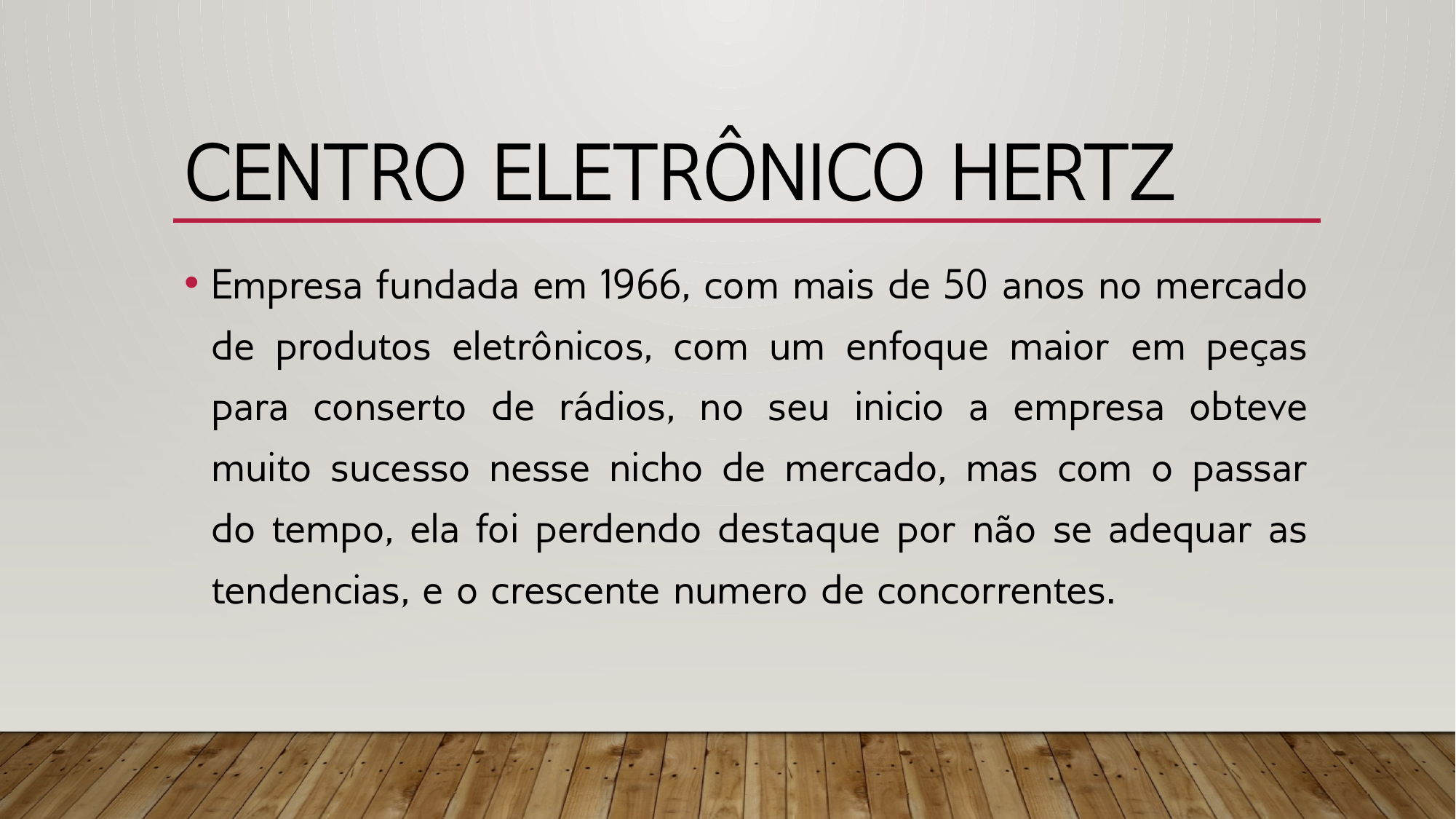

# Centro eletrônico hertz
Empresa fundada em 1966, com mais de 50 anos no mercado de produtos eletrônicos, com um enfoque maior em peças para conserto de rádios, no seu inicio a empresa obteve muito sucesso nesse nicho de mercado, mas com o passar do tempo, ela foi perdendo destaque por não se adequar as tendencias, e o crescente numero de concorrentes.